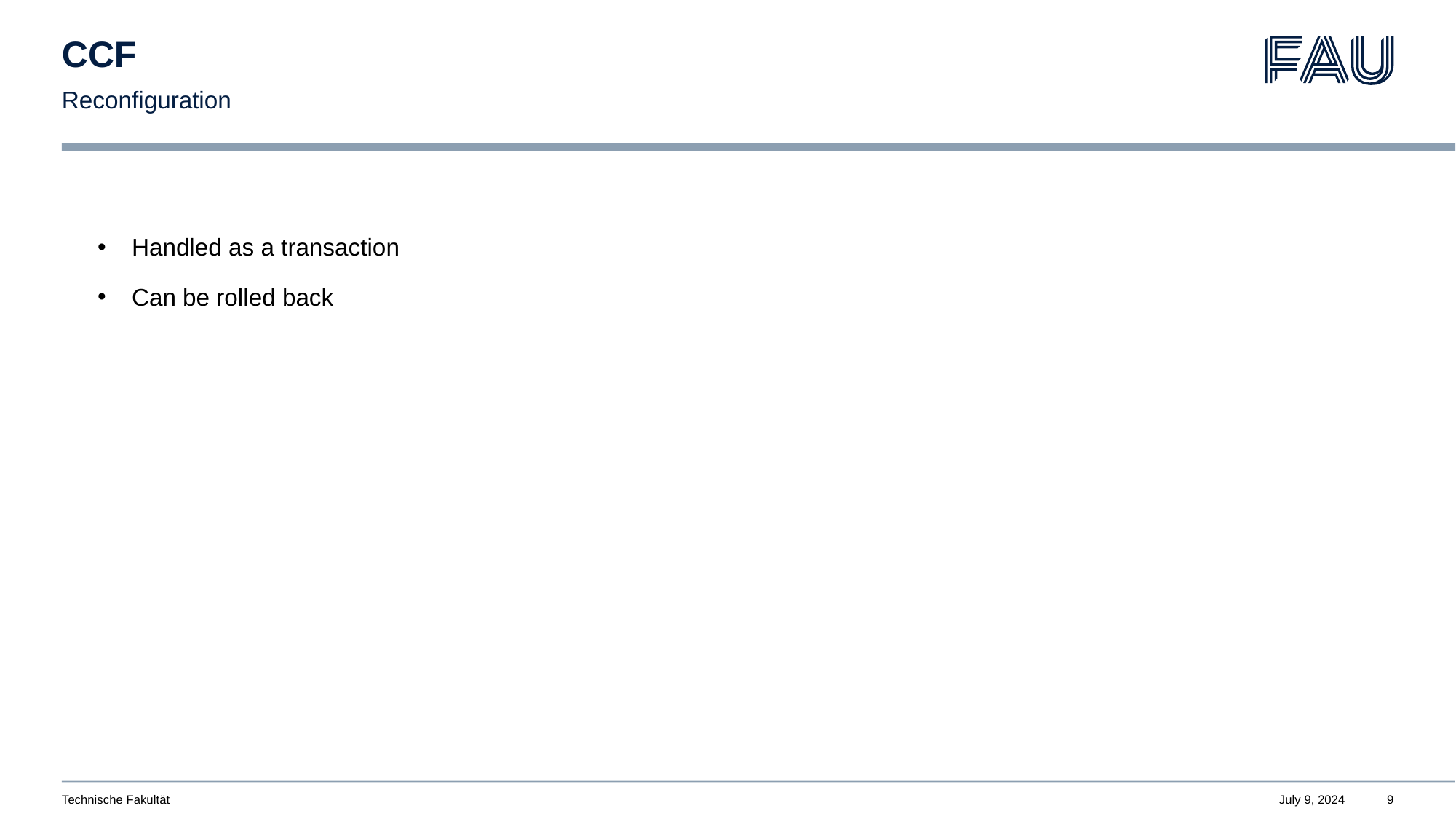

# CCF

Reconfiguration
Handled as a transaction
Can be rolled back
Technische Fakultät
July 9, 2024
9